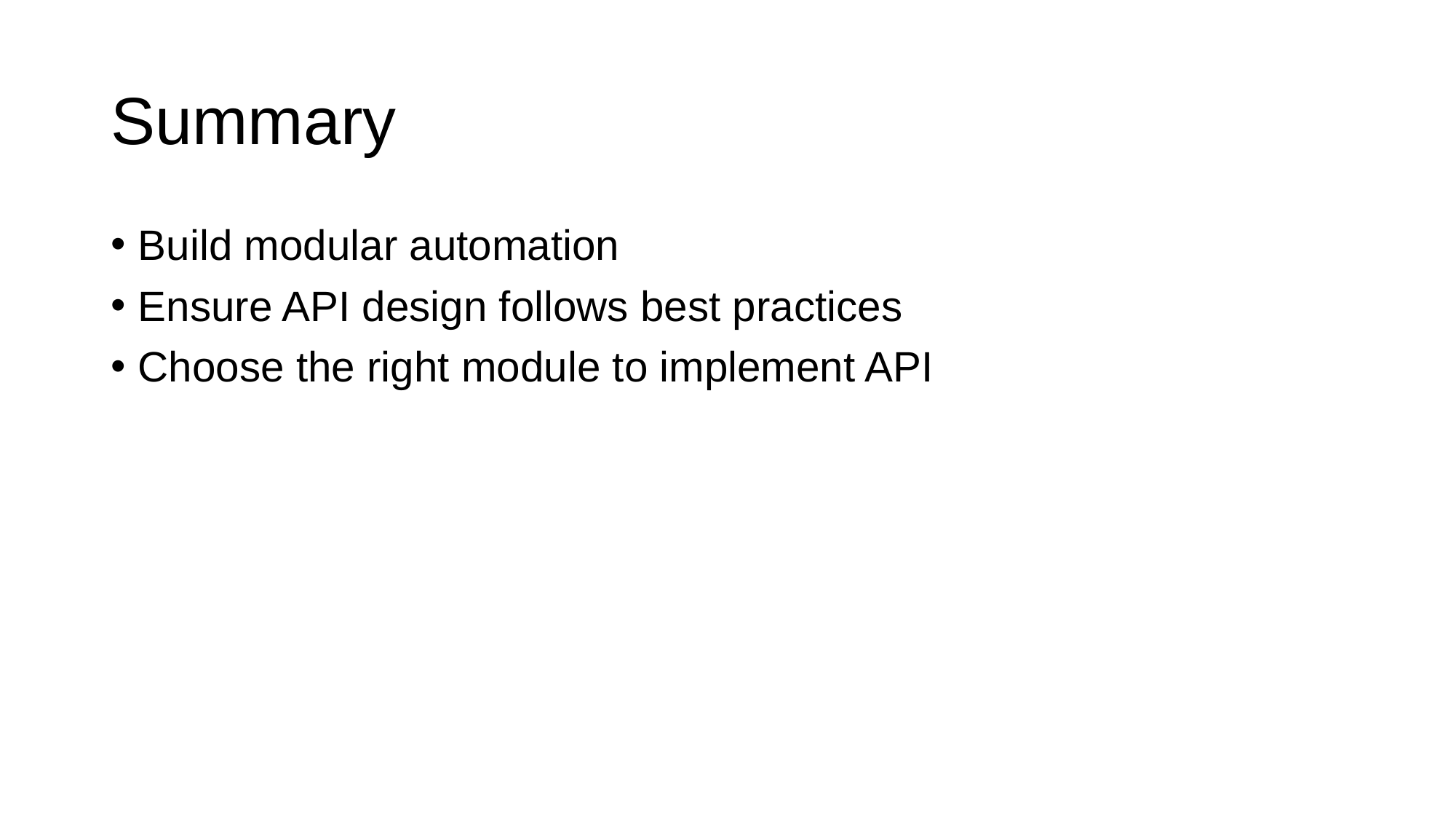

# Summary
Build modular automation
Ensure API design follows best practices
Choose the right module to implement API